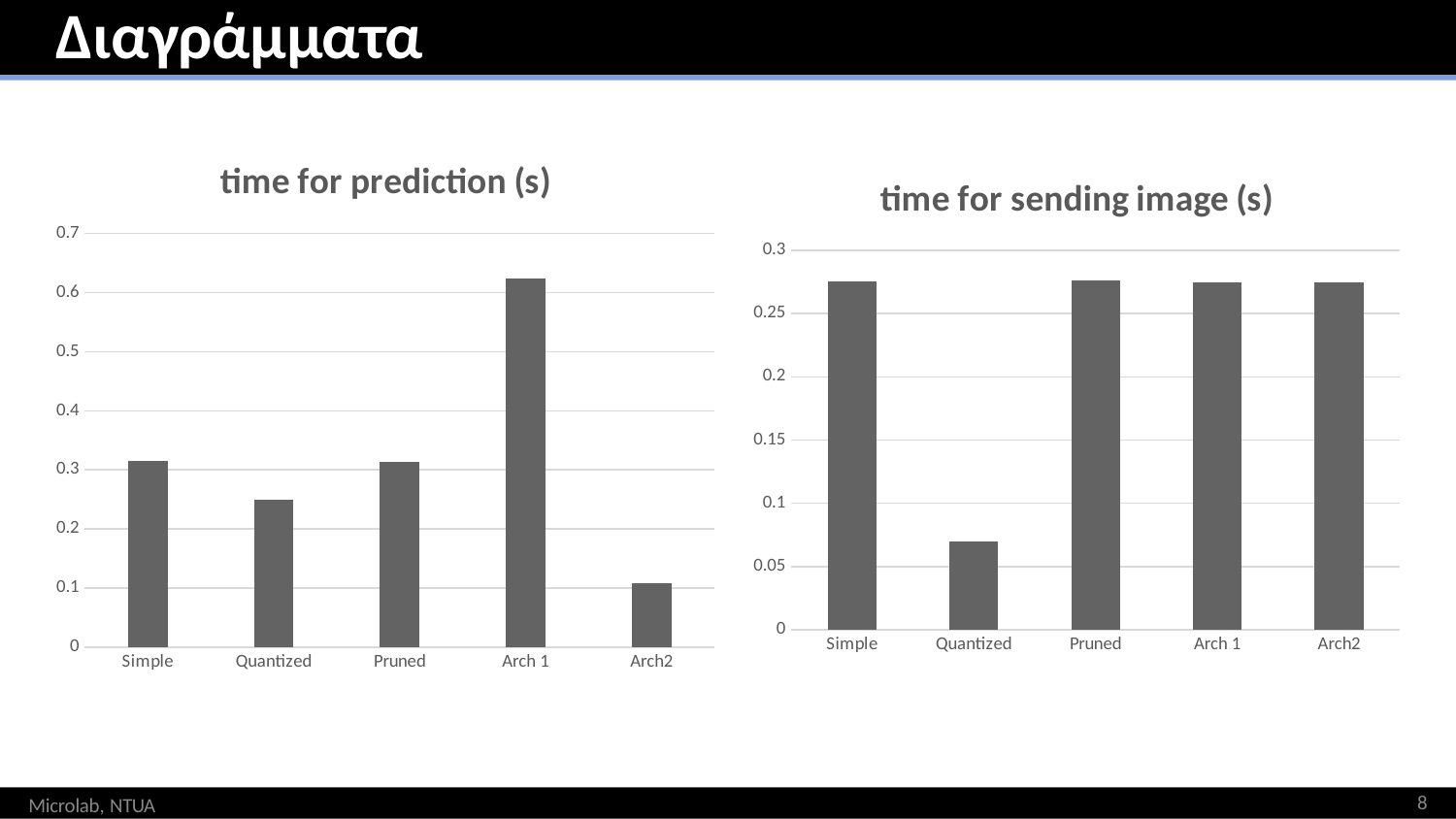

# Διαγράμματα

### Chart: time for prediction (s)

| Category | time (ms) |
|---|---|
| Simple | 0.315 |
| Quantized | 0.25 |
| Pruned | 0.314 |
| Arch 1 | 0.624 |
| Arch2 | 0.109 |

### Chart: time for sending image (s)

| Category | time (ms) |
|---|---|
| Simple | 0.2751 |
| Quantized | 0.07 |
| Pruned | 0.276 |
| Arch 1 | 0.2747 |
| Arch2 | 0.2745 |
8
Microlab, NTUA